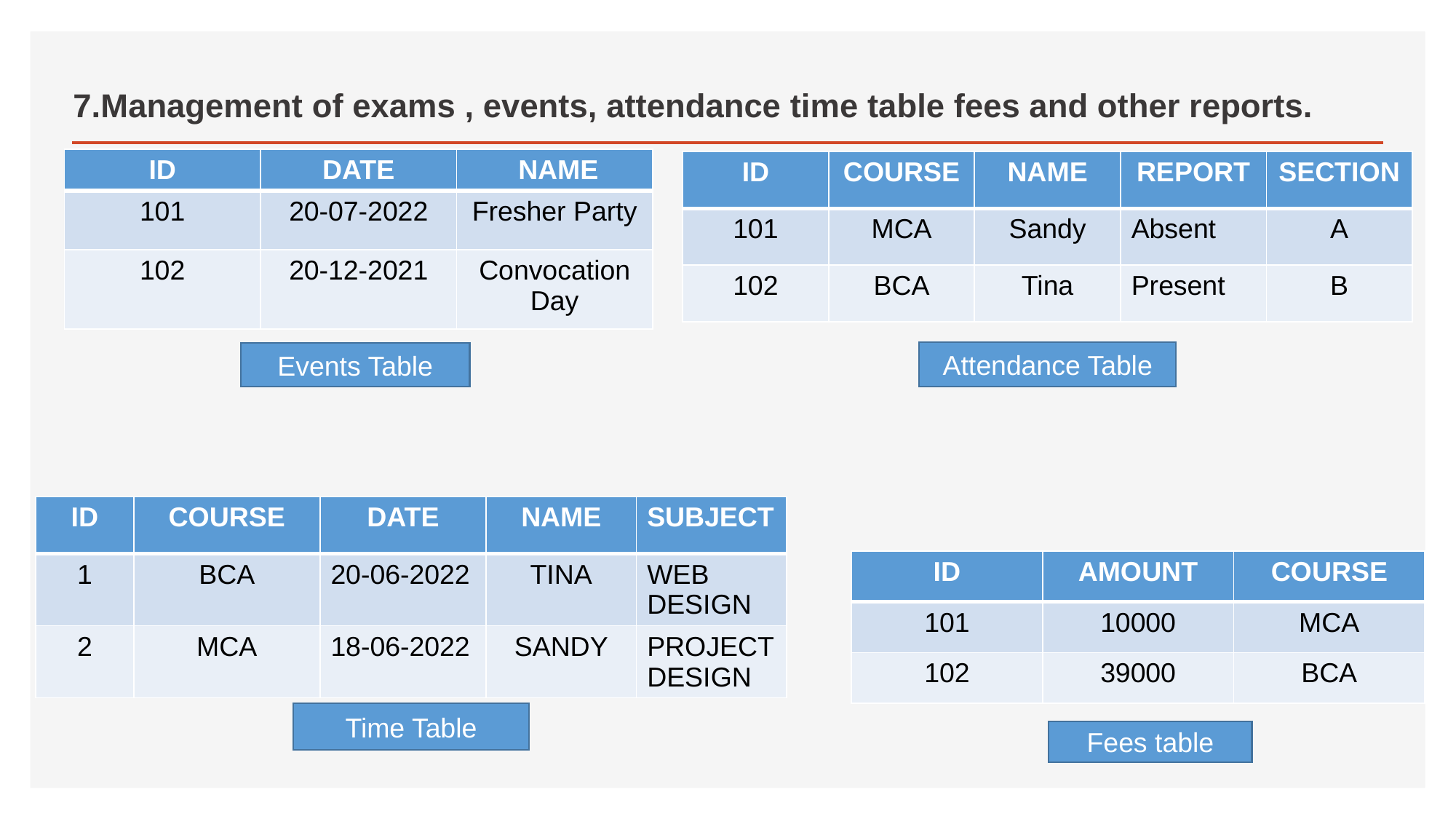

# 7.Management of exams , events, attendance time table fees and other reports.
| ID | DATE | NAME |
| --- | --- | --- |
| 101 | 20-07-2022 | Fresher Party |
| 102 | 20-12-2021 | Convocation Day |
| ID | COURSE | NAME | REPORT | SECTION |
| --- | --- | --- | --- | --- |
| 101 | MCA | Sandy | Absent | A |
| 102 | BCA | Tina | Present | B |
Attendance Table
Events Table
| ID | COURSE | DATE | NAME | SUBJECT |
| --- | --- | --- | --- | --- |
| 1 | BCA | 20-06-2022 | TINA | WEB DESIGN |
| 2 | MCA | 18-06-2022 | SANDY | PROJECT DESIGN |
| ID | AMOUNT | COURSE |
| --- | --- | --- |
| 101 | 10000 | MCA |
| 102 | 39000 | BCA |
Time Table
Fees table